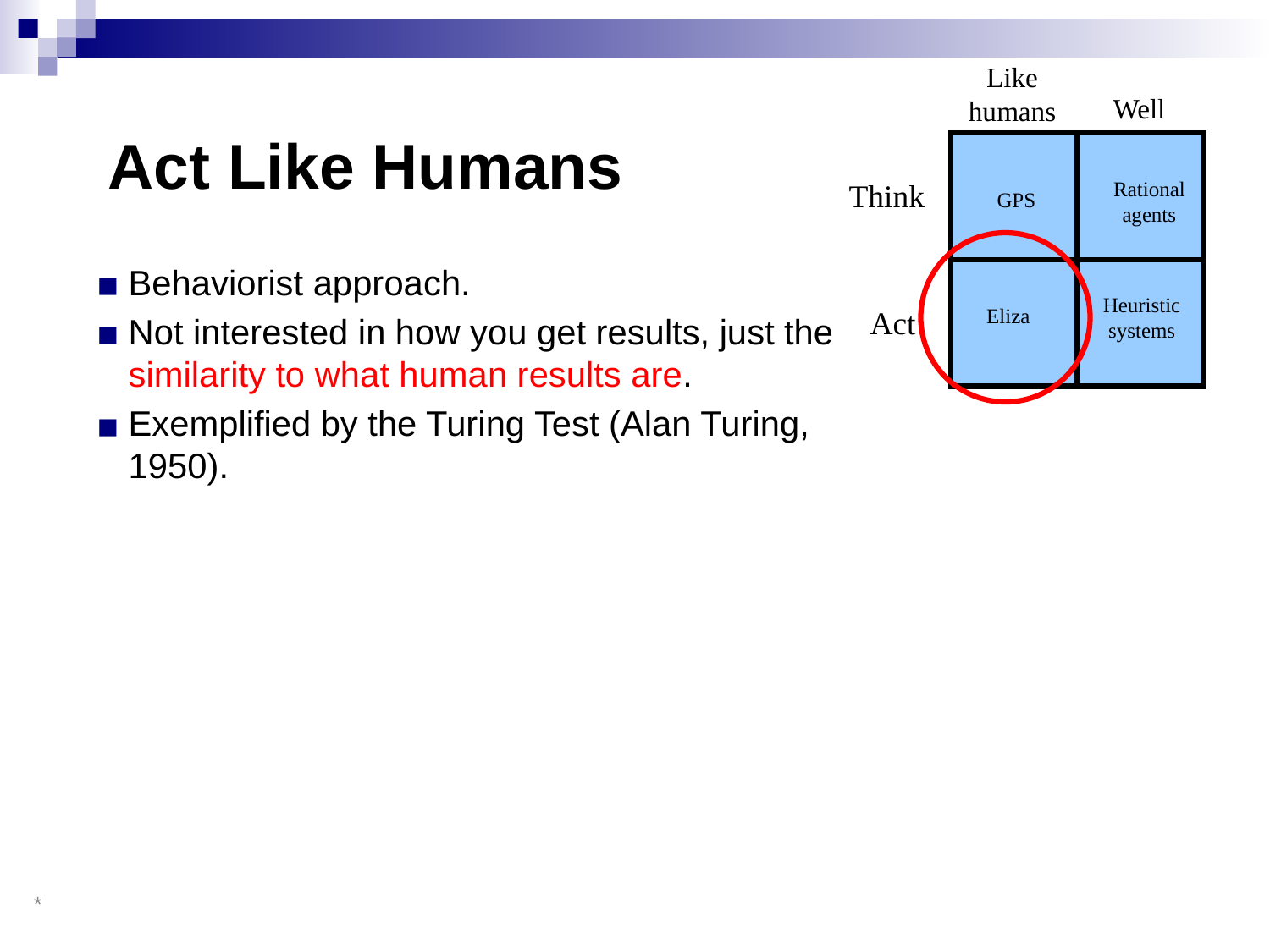

Like humans
Well

Think
Rational
agents
GPS
Heuristic
systems
Act
Eliza
# Act Like Humans

Behaviorist approach.
Not interested in how you get results, just the similarity to what human results are.
Exemplified by the Turing Test (Alan Turing, 1950).